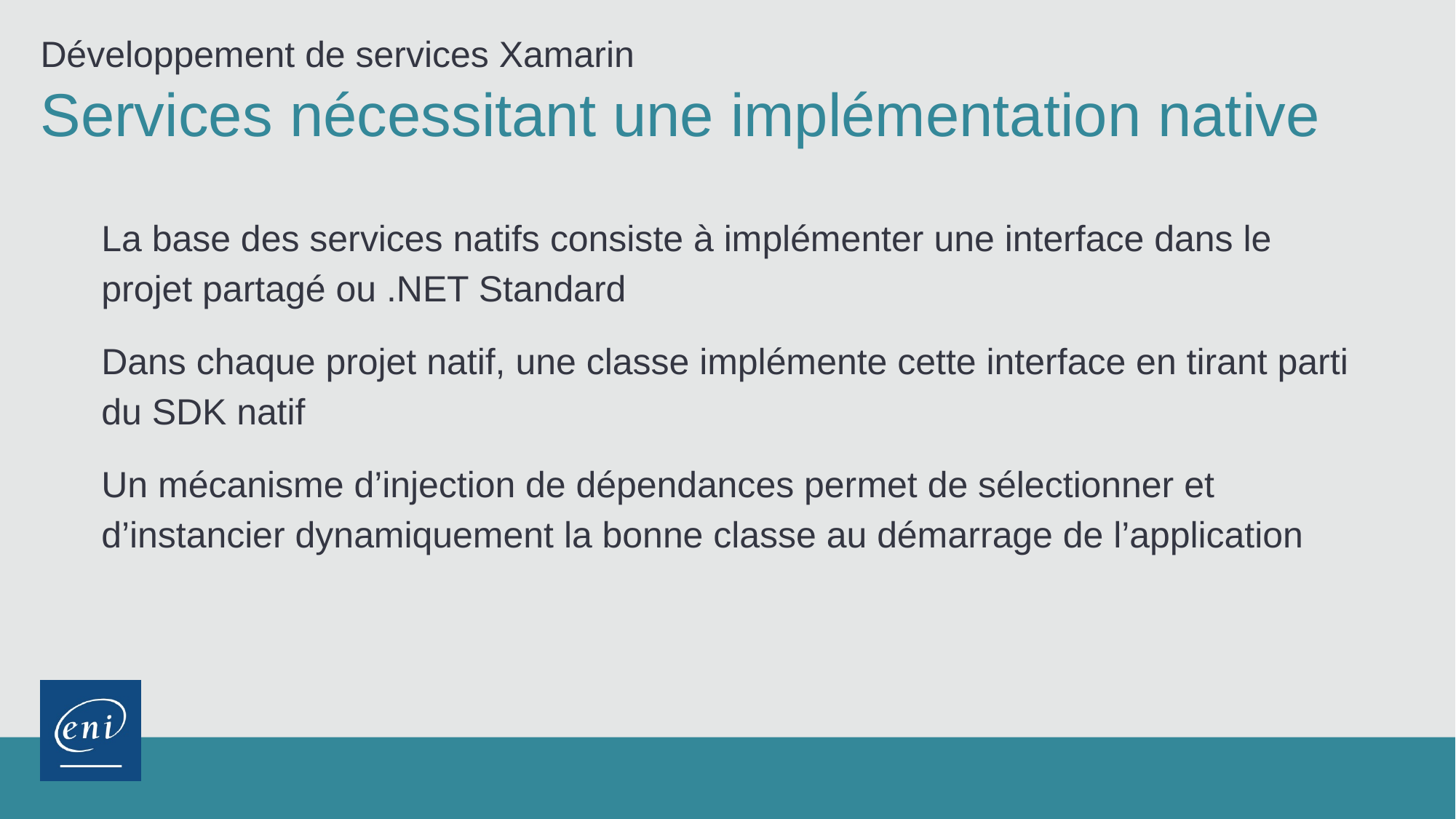

Développement de services Xamarin
Services nécessitant une implémentation native
La base des services natifs consiste à implémenter une interface dans le projet partagé ou .NET Standard
Dans chaque projet natif, une classe implémente cette interface en tirant parti du SDK natif
Un mécanisme d’injection de dépendances permet de sélectionner et d’instancier dynamiquement la bonne classe au démarrage de l’application